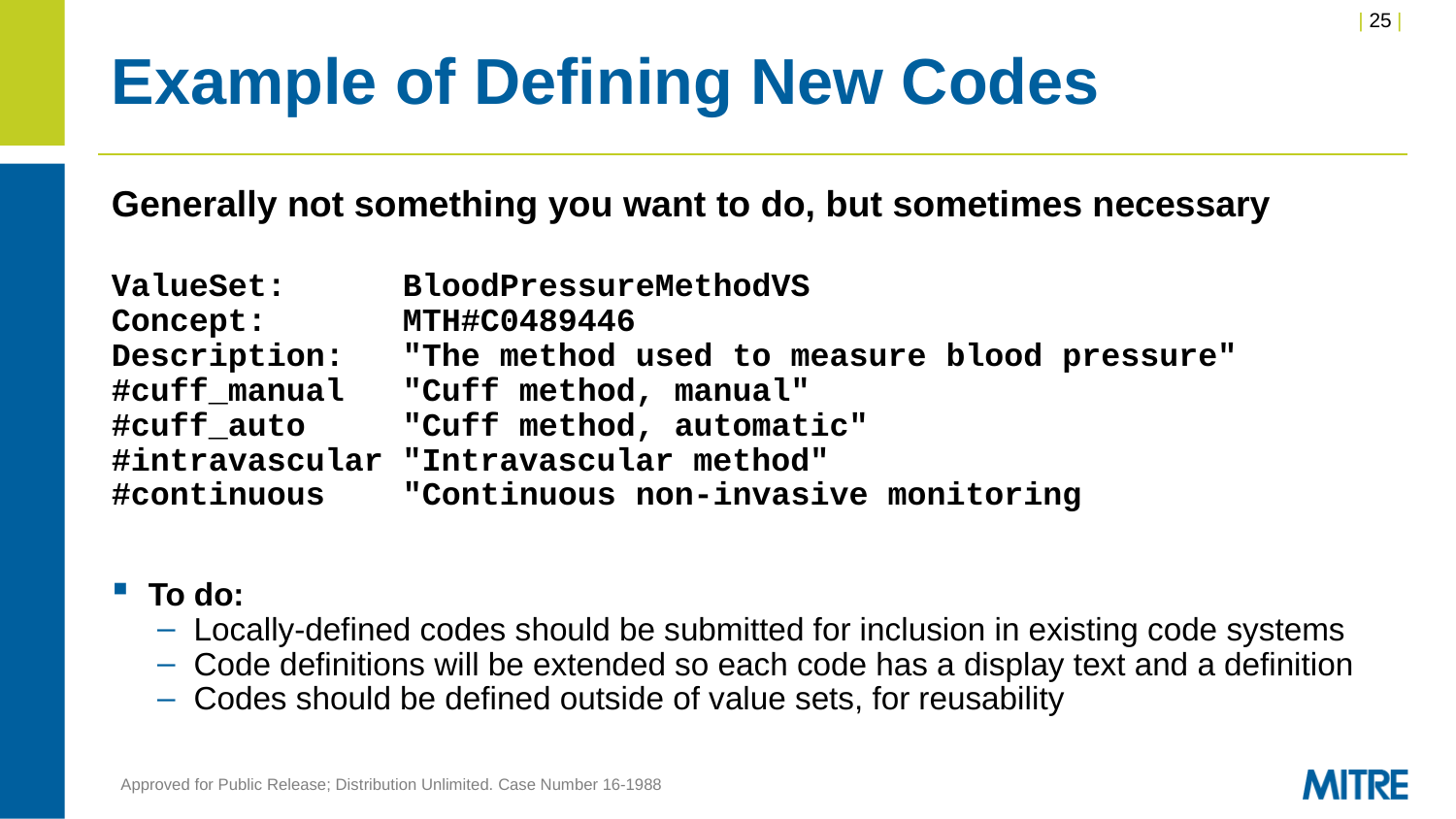

# Example of Defining New Codes
Generally not something you want to do, but sometimes necessary

ValueSet:	BloodPressureMethodVS
Concept:	MTH#C0489446
Description:	"The method used to measure blood pressure"
#cuff_manual	"Cuff method, manual"
#cuff_auto	"Cuff method, automatic"
#intravascular "Intravascular method"
#continuous	"Continuous non-invasive monitoring

To do:
Locally-defined codes should be submitted for inclusion in existing code systems
Code definitions will be extended so each code has a display text and a definition
Codes should be defined outside of value sets, for reusability

Approved for Public Release; Distribution Unlimited. Case Number 16-1988